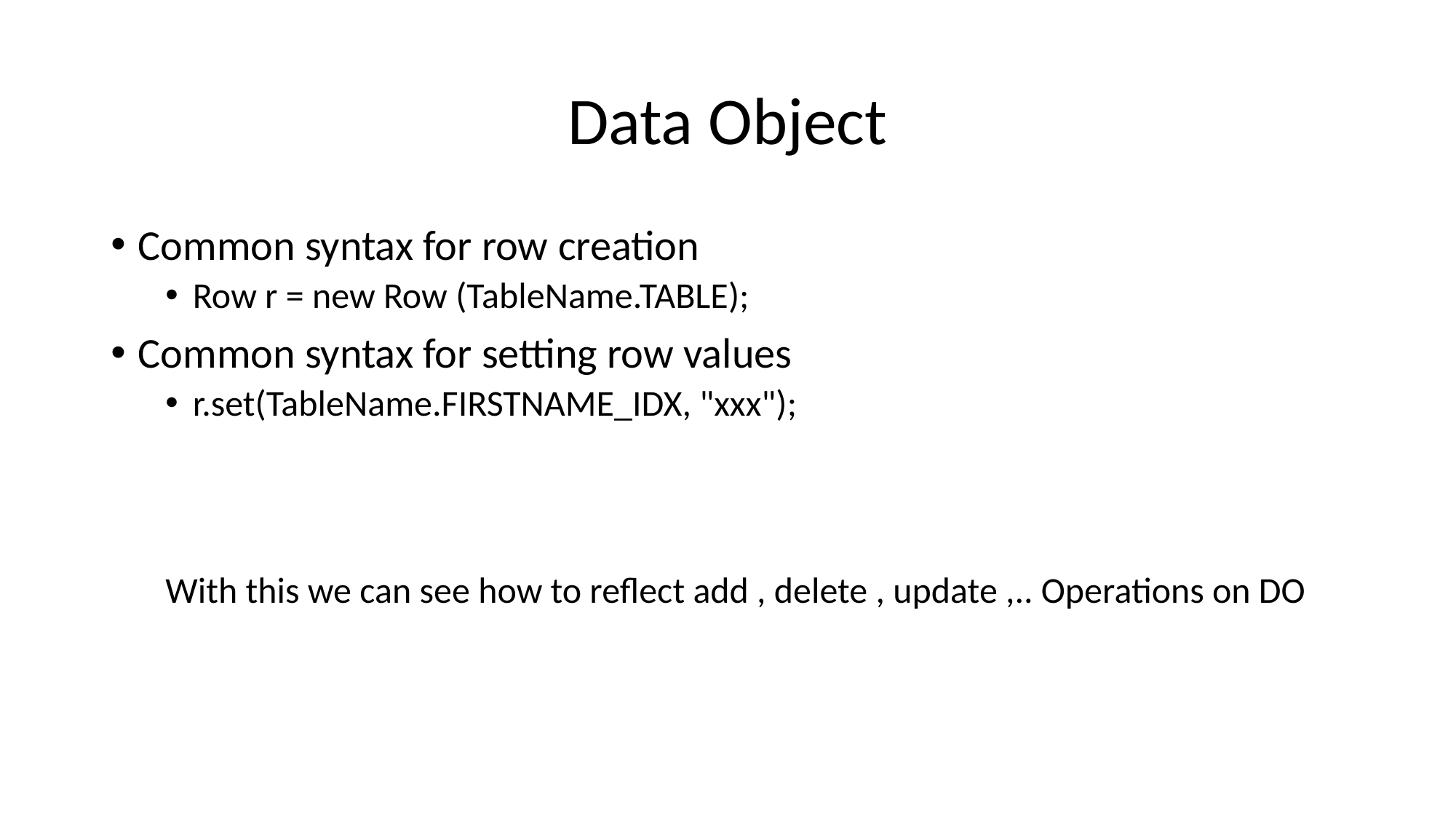

# Data Object
Common syntax for row creation
Row r = new Row (TableName.TABLE);
Common syntax for setting row values
r.set(TableName.FIRSTNAME_IDX, "xxx");

With this we can see how to reflect add , delete , update ,.. Operations on DO